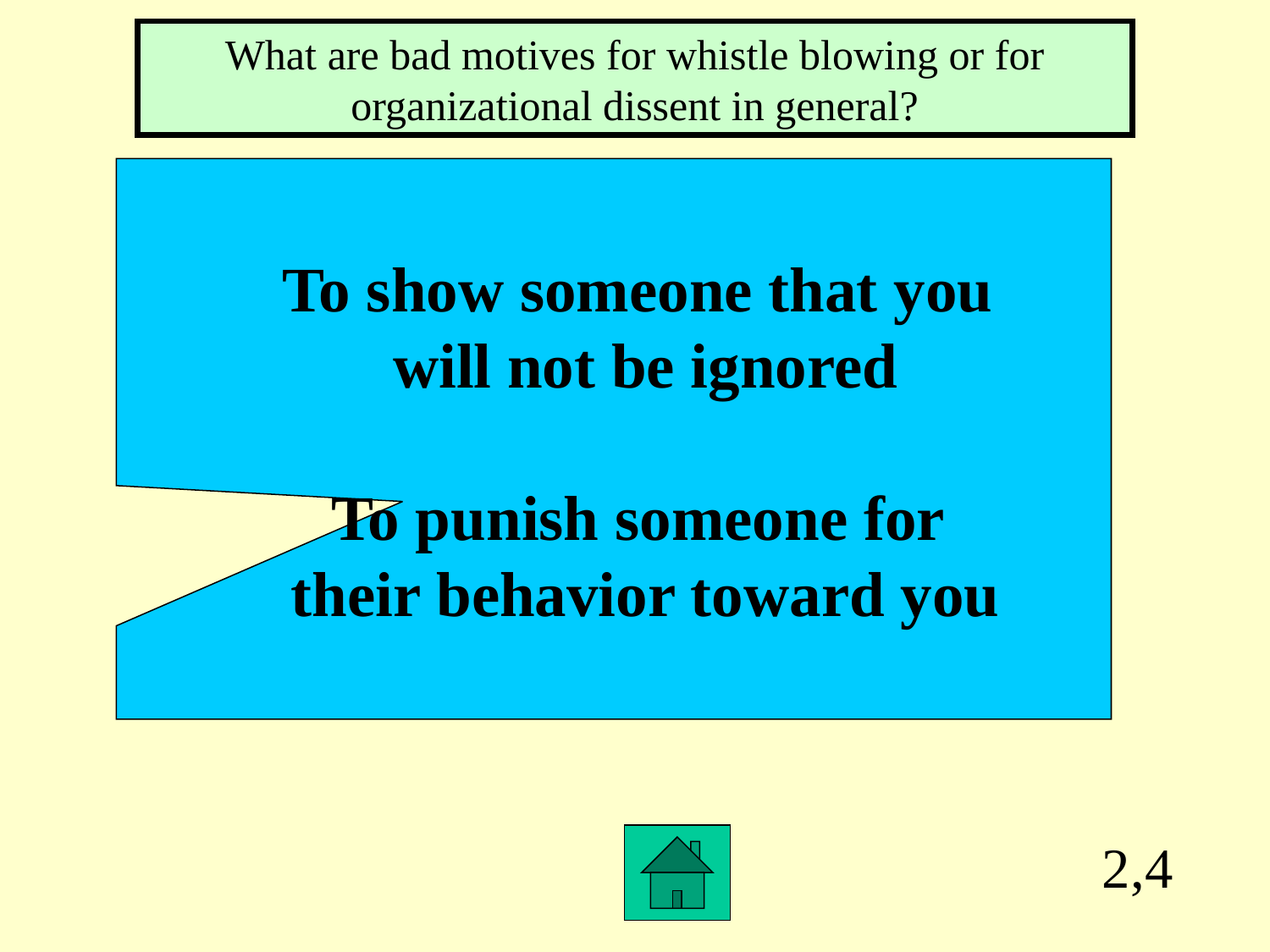

What are bad motives for whistle blowing or for organizational dissent in general?
To show someone that you
will not be ignored

To punish someone for
their behavior toward you

2,4